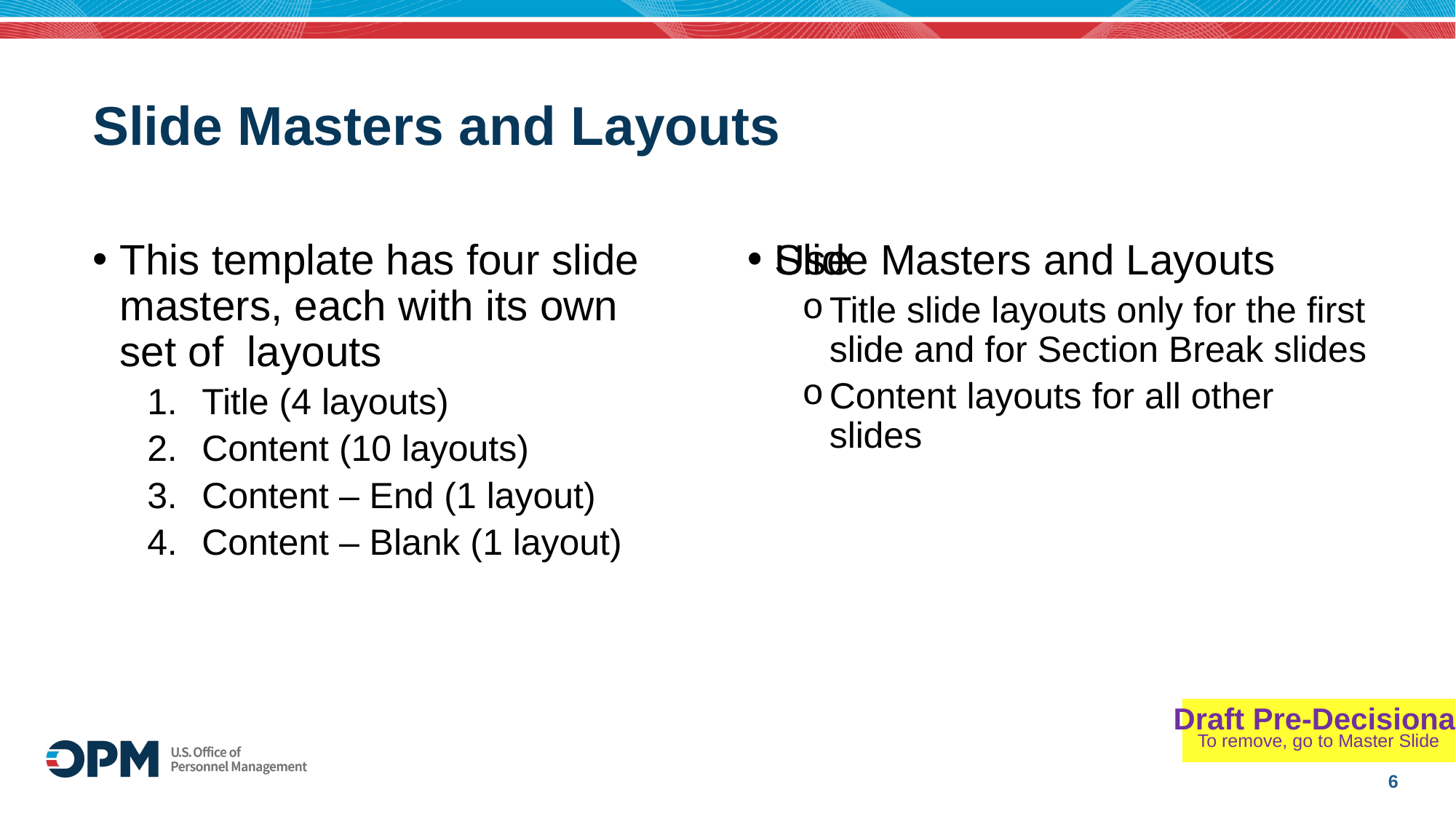

# Slide Masters and Layouts
This template has four slide masters, each with its own
set of  layouts
Title (4 layouts)
Content (10 layouts)
Content – End (1 layout)
Content – Blank (1 layout)
Slide Masters and Layouts
Use
Title slide layouts only for the first slide and for Section Break slides
Content layouts for all other slides
6